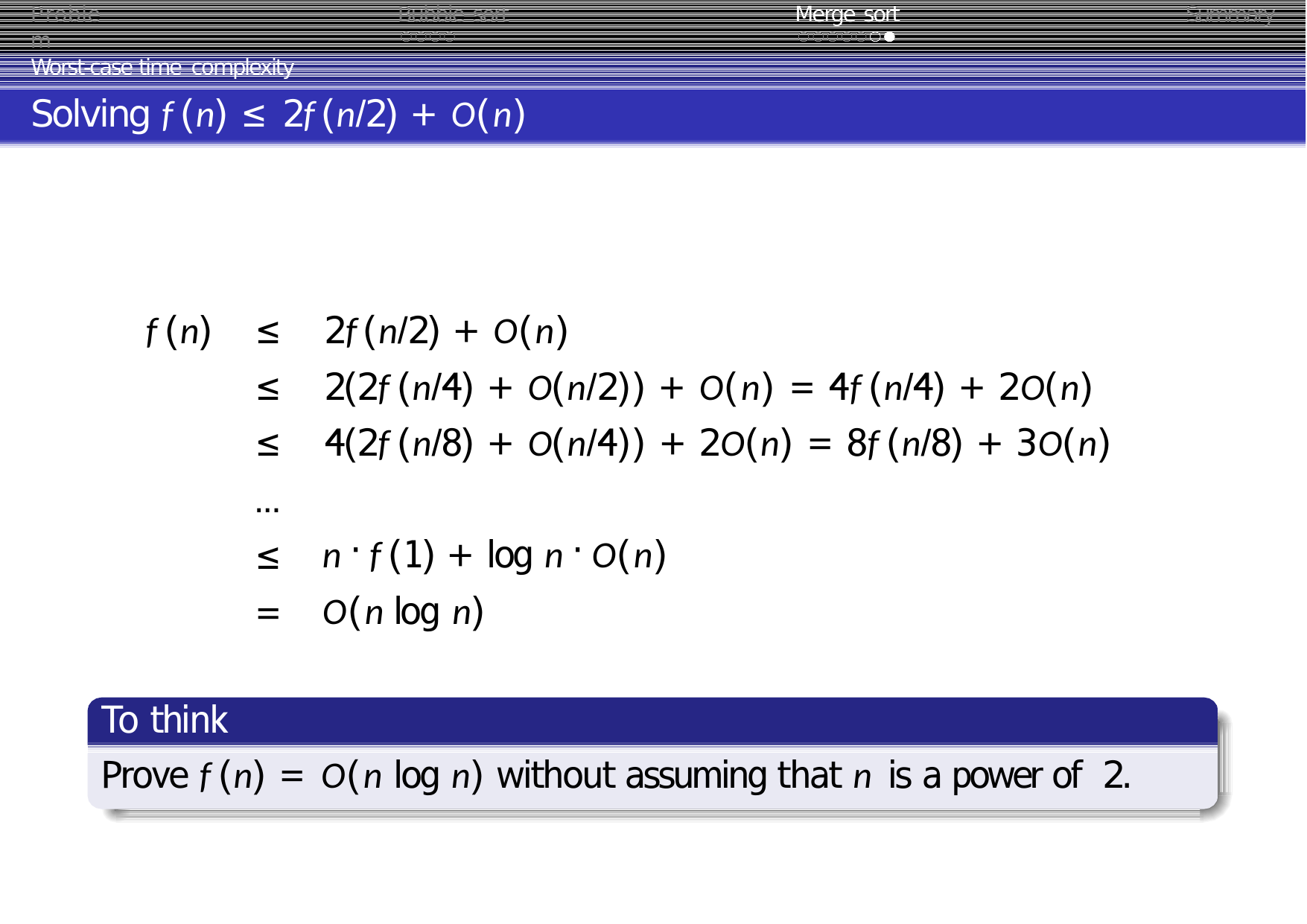

Problem
Bubble sort
Merge sort
Summary

Worst-case time complexity
Solving f (n) ≤ 2f (n/2) + O(n)

f (n)
≤	2f (n/2) + O(n)
≤	2(2f (n/4) + O(n/2)) + O(n) = 4f (n/4) + 2O(n)
≤	4(2f (n/8) + O(n/4)) + 2O(n) = 8f (n/8) + 3O(n)
...
≤
=
n · f (1) + log n · O(n)
O(n log n)
To think
Prove f (n) = O(n log n) without assuming that n  is a power of 2.